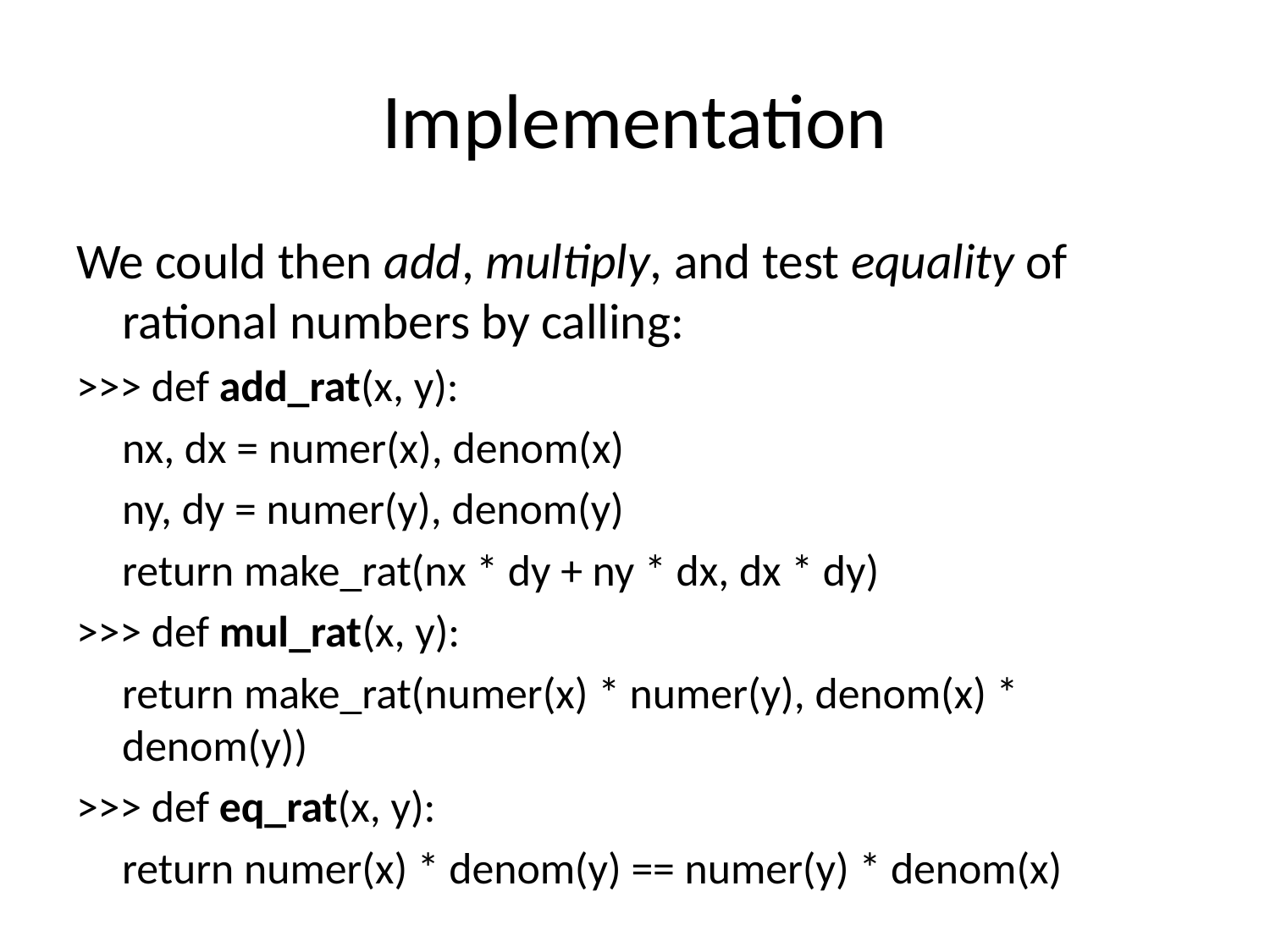

# Implementation
We could then add, multiply, and test equality of rational numbers by calling:
>>> def add_rat(x, y):
		nx, dx = numer(x), denom(x)
		ny, dy = numer(y), denom(y)
		return make_rat(nx * dy + ny * dx, dx * dy)
>>> def mul_rat(x, y):
		return make_rat(numer(x) * numer(y), denom(x) * denom(y))
>>> def eq_rat(x, y):
		return numer(x) * denom(y) == numer(y) * denom(x)